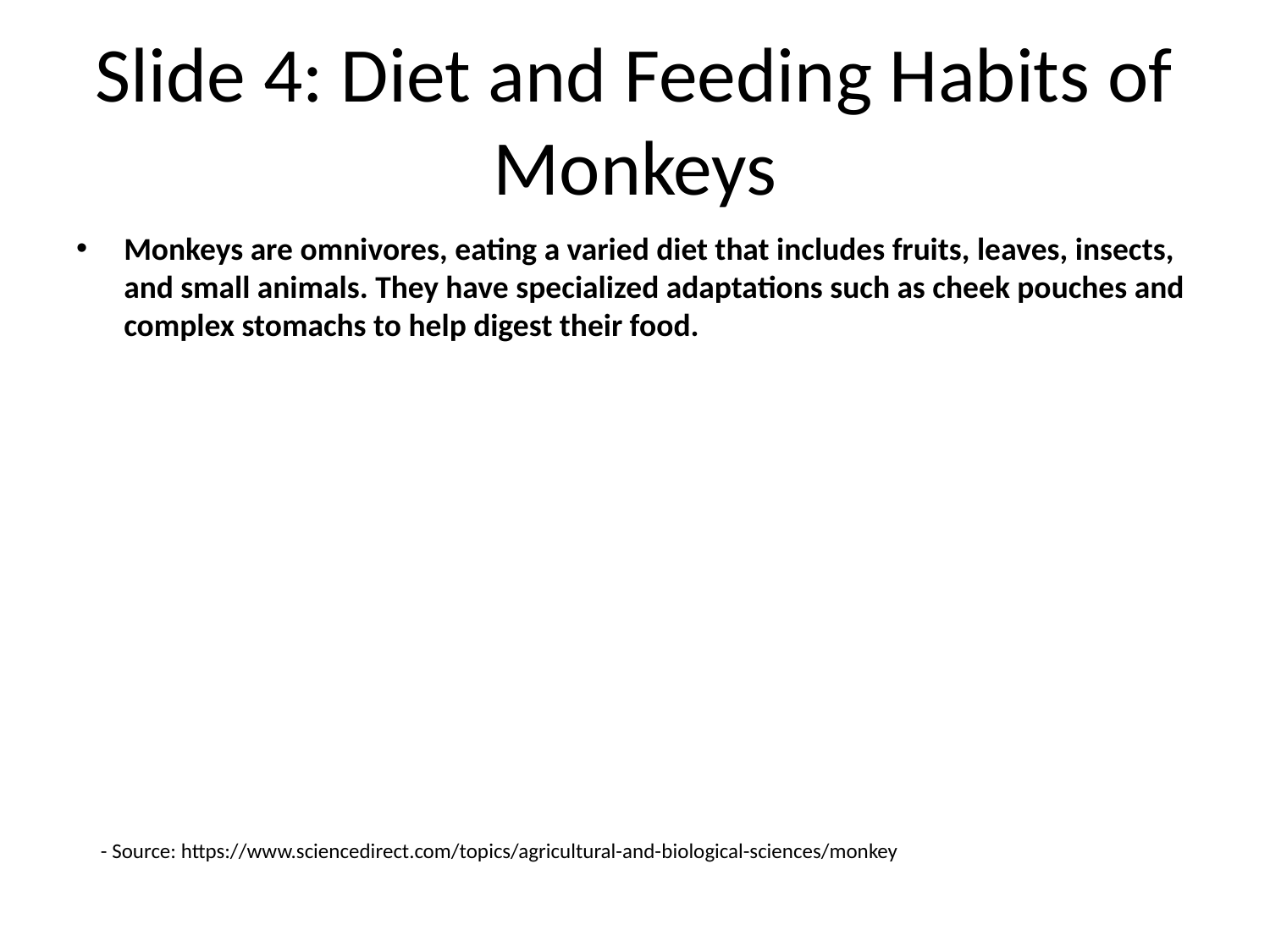

# Slide 4: Diet and Feeding Habits of Monkeys
Monkeys are omnivores, eating a varied diet that includes fruits, leaves, insects, and small animals. They have specialized adaptations such as cheek pouches and complex stomachs to help digest their food.

- Source: https://www.sciencedirect.com/topics/agricultural-and-biological-sciences/monkey